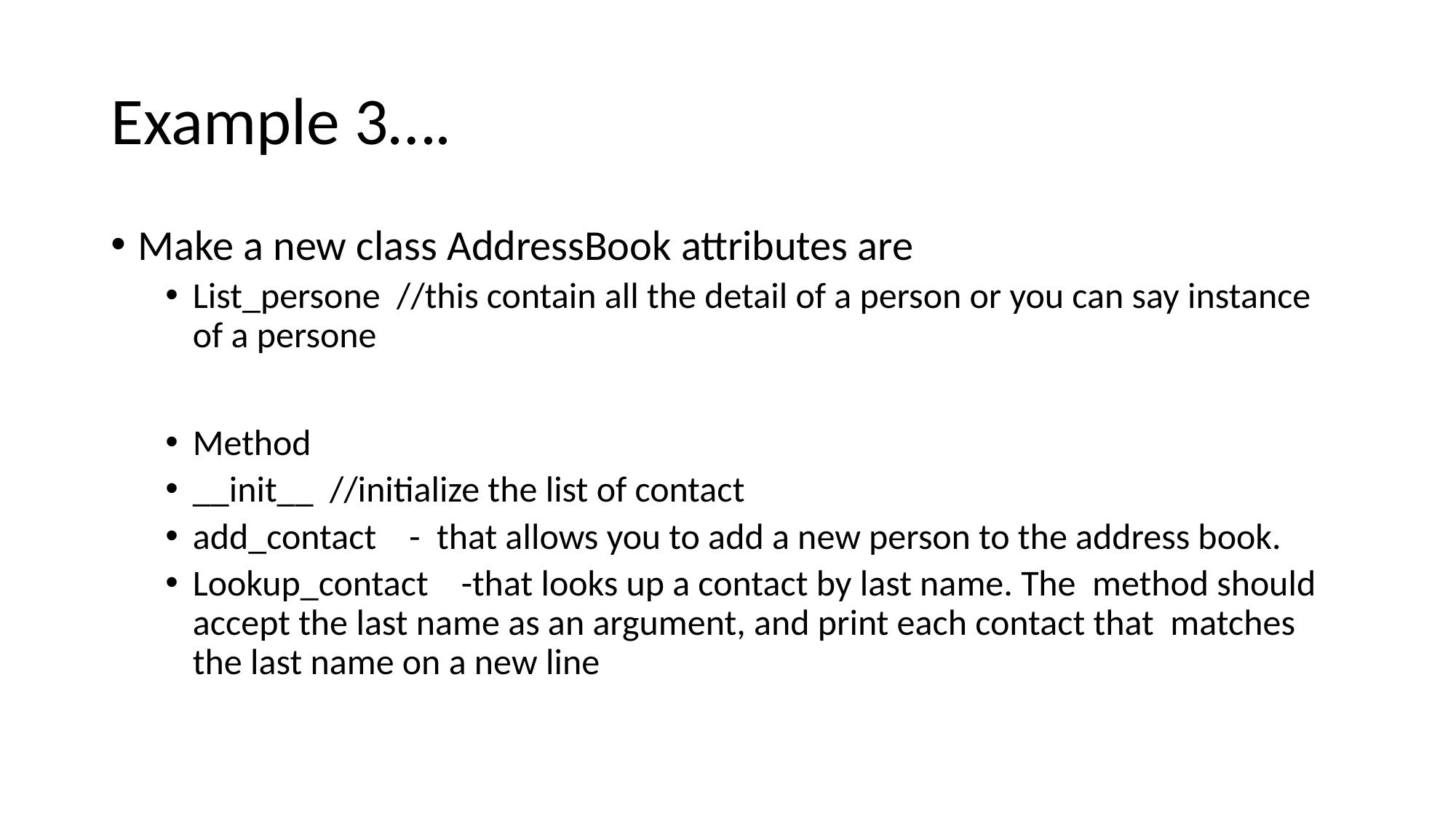

# Example 3….
Make a new class AddressBook attributes are
List_persone  //this contain all the detail of a person or you can say instance of a persone

Method
__init__  //initialize the list of contact
add_contact    -  that allows you to add a new person to the address book.
Lookup_contact    -that looks up a contact by last name. The  method should accept the last name as an argument, and print each contact that  matches the last name on a new line